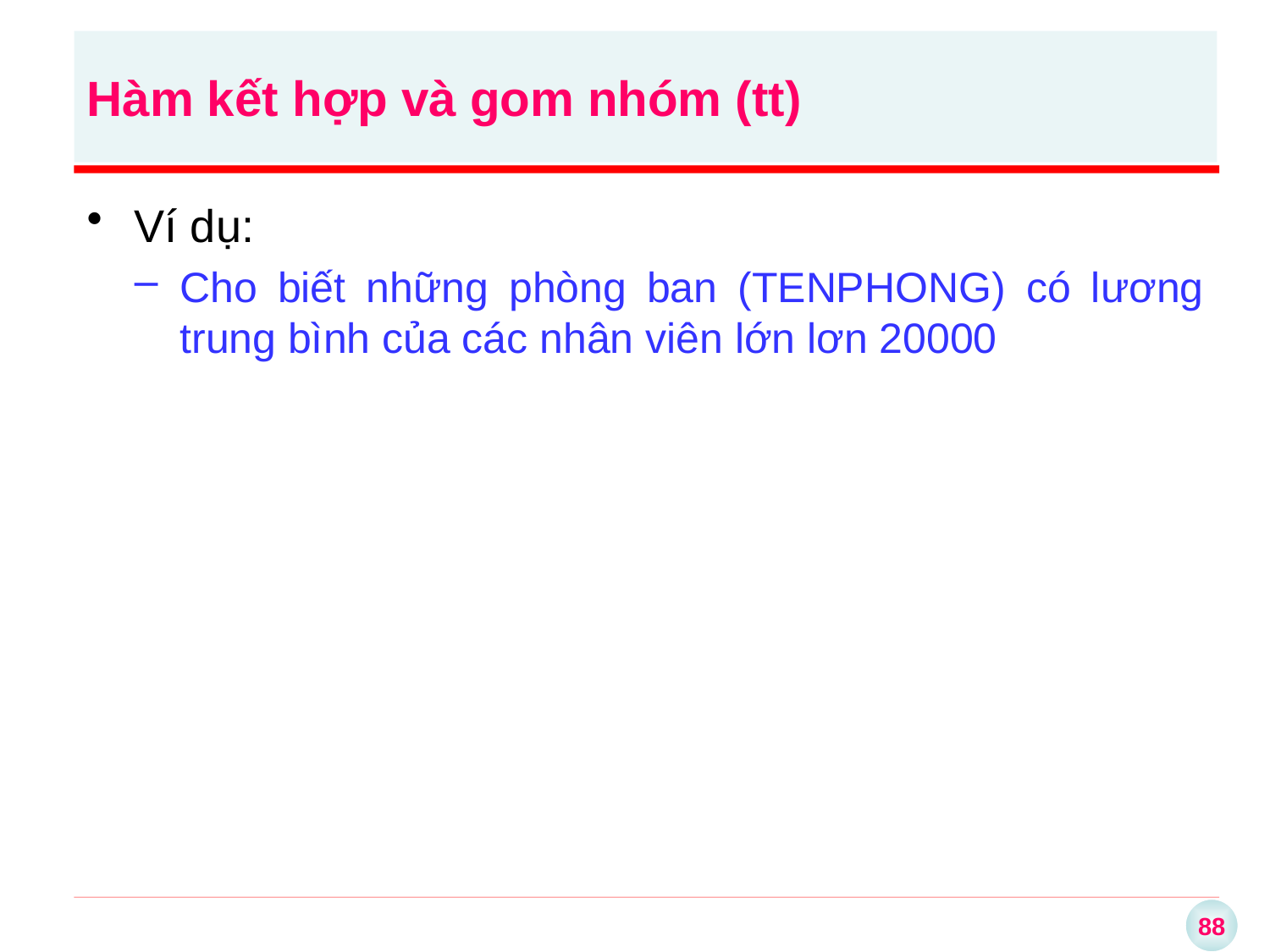

Hàm kết hợp và gom nhóm (tt)
Ví dụ:
Cho biết những phòng ban (TENPHONG) có lương trung bình của các nhân viên lớn lơn 20000